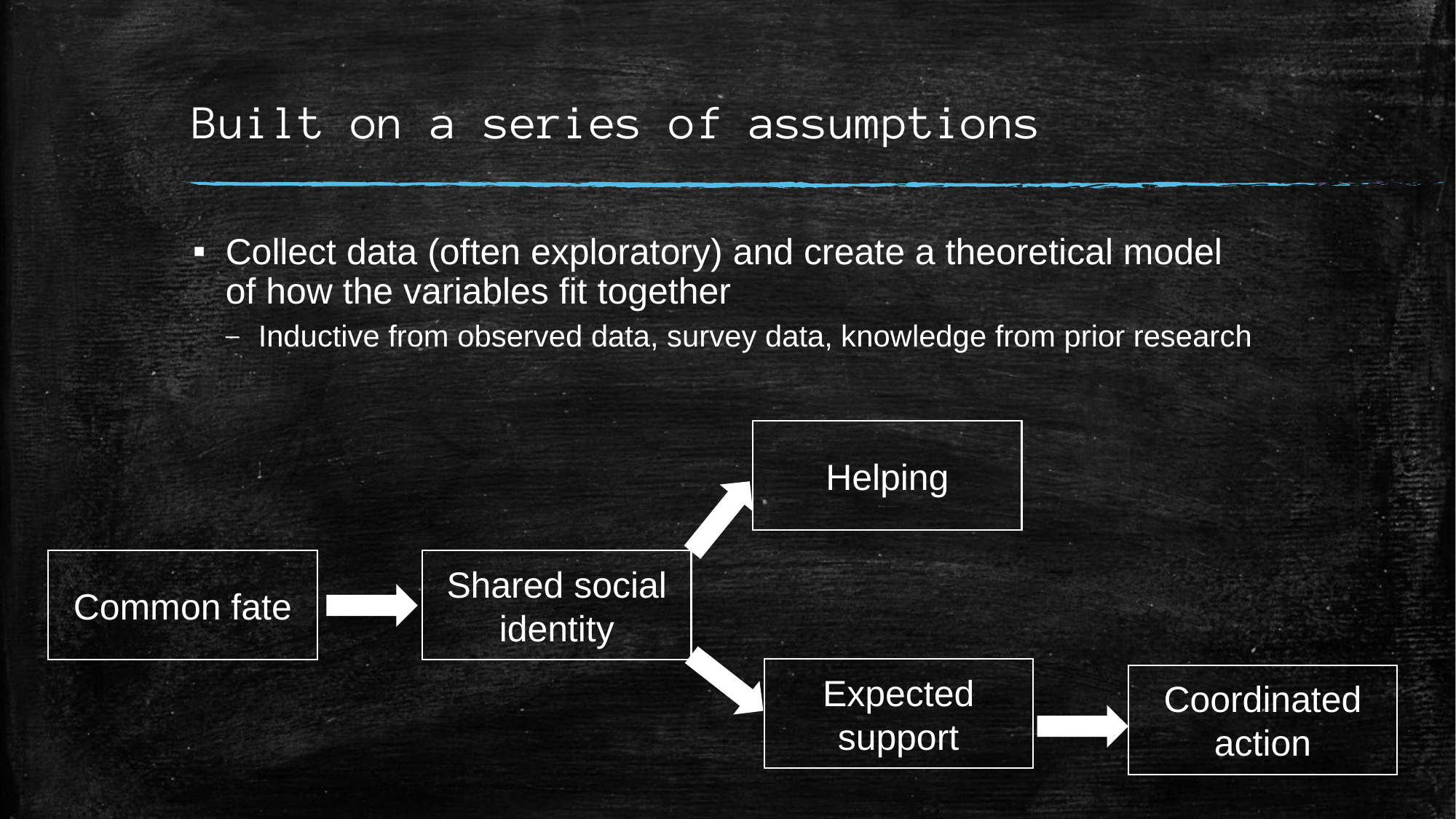

# Built on a series of assumptions
Collect data (often exploratory) and create a theoretical model of how the variables fit together
Inductive from observed data, survey data, knowledge from prior research
Helping

Shared social identity
Common fate

Expected support

Coordinated action